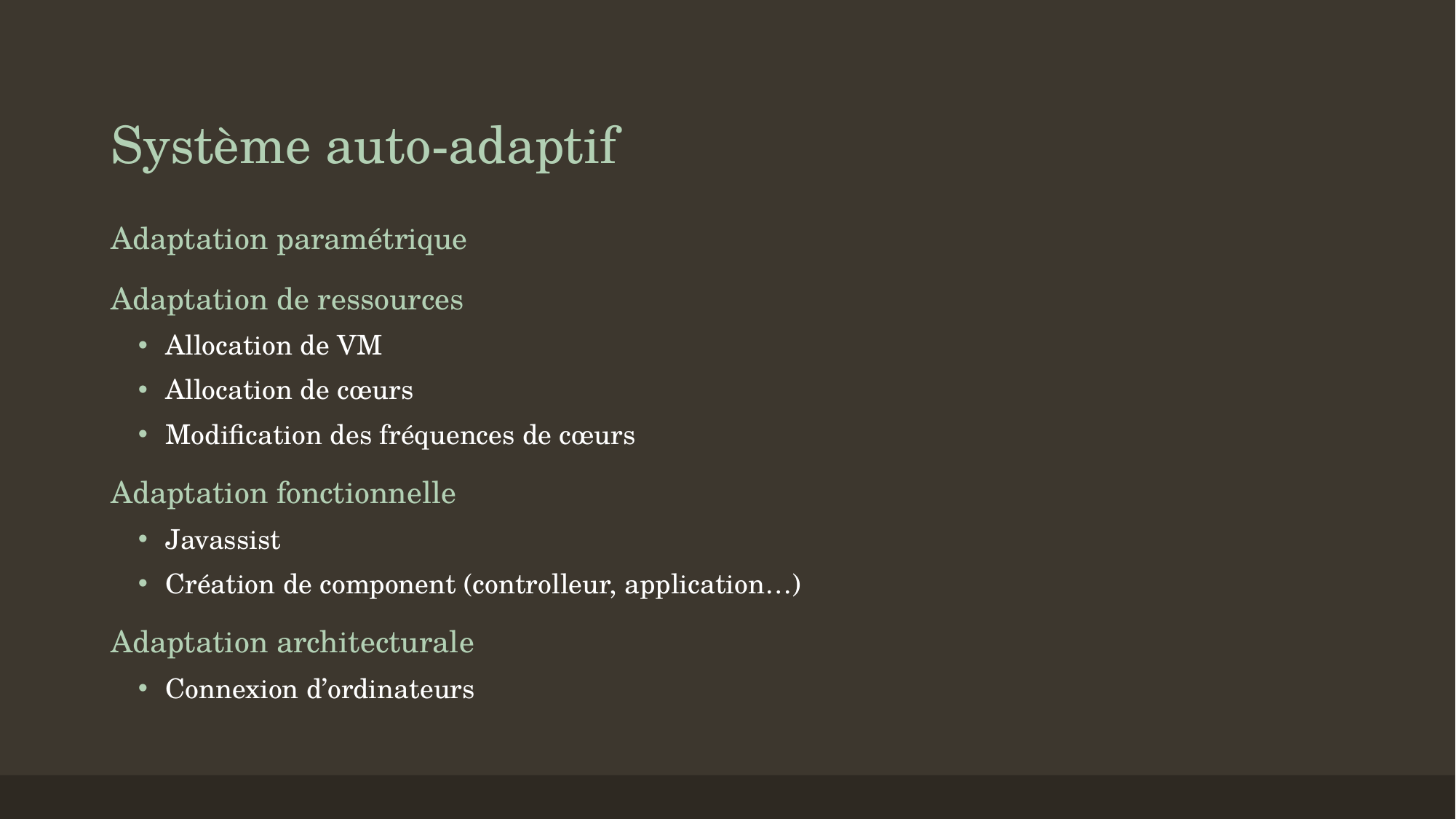

# Système auto-adaptif
Adaptation paramétrique
Adaptation de ressources
Allocation de VM
Allocation de cœurs
Modification des fréquences de cœurs
Adaptation fonctionnelle
Javassist
Création de component (controlleur, application…)
Adaptation architecturale
Connexion d’ordinateurs